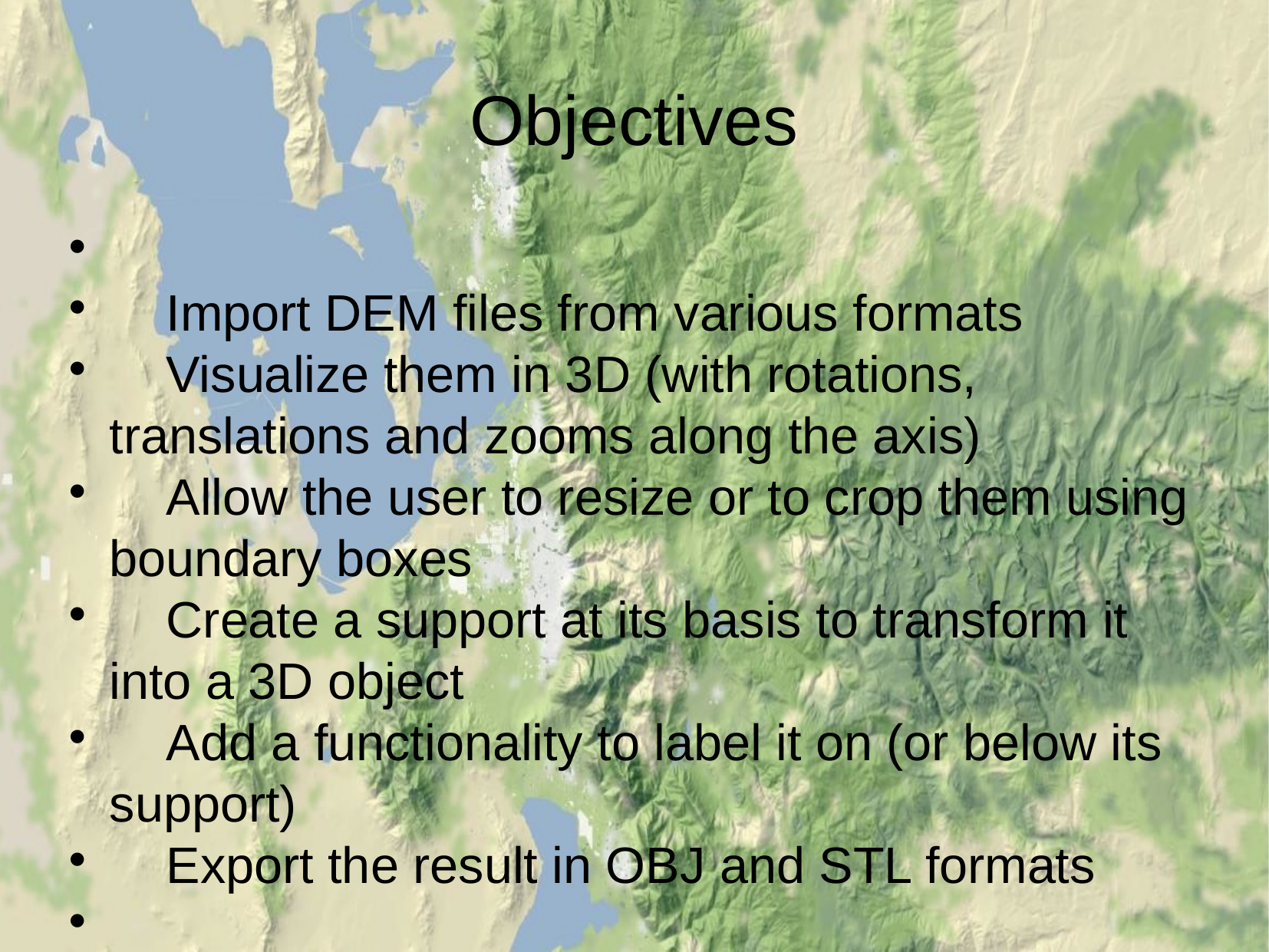

Objectives

    Import DEM files from various formats
    Visualize them in 3D (with rotations, translations and zooms along the axis)
    Allow the user to resize or to crop them using boundary boxes
    Create a support at its basis to transform it into a 3D object
    Add a functionality to label it on (or below its support)
    Export the result in OBJ and STL formats